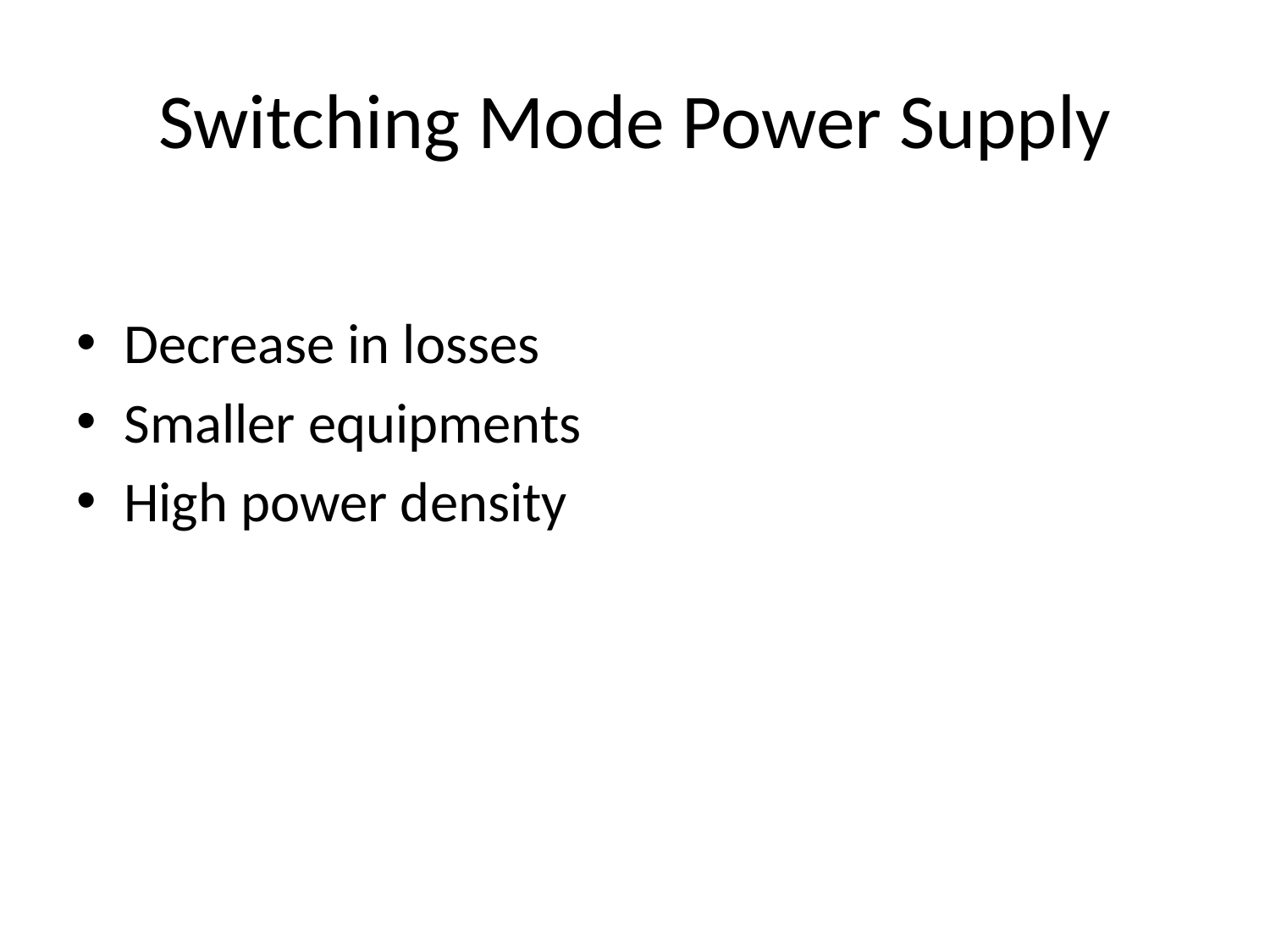

# Switching Mode Power Supply

Decrease in losses
Smaller equipments
High power density